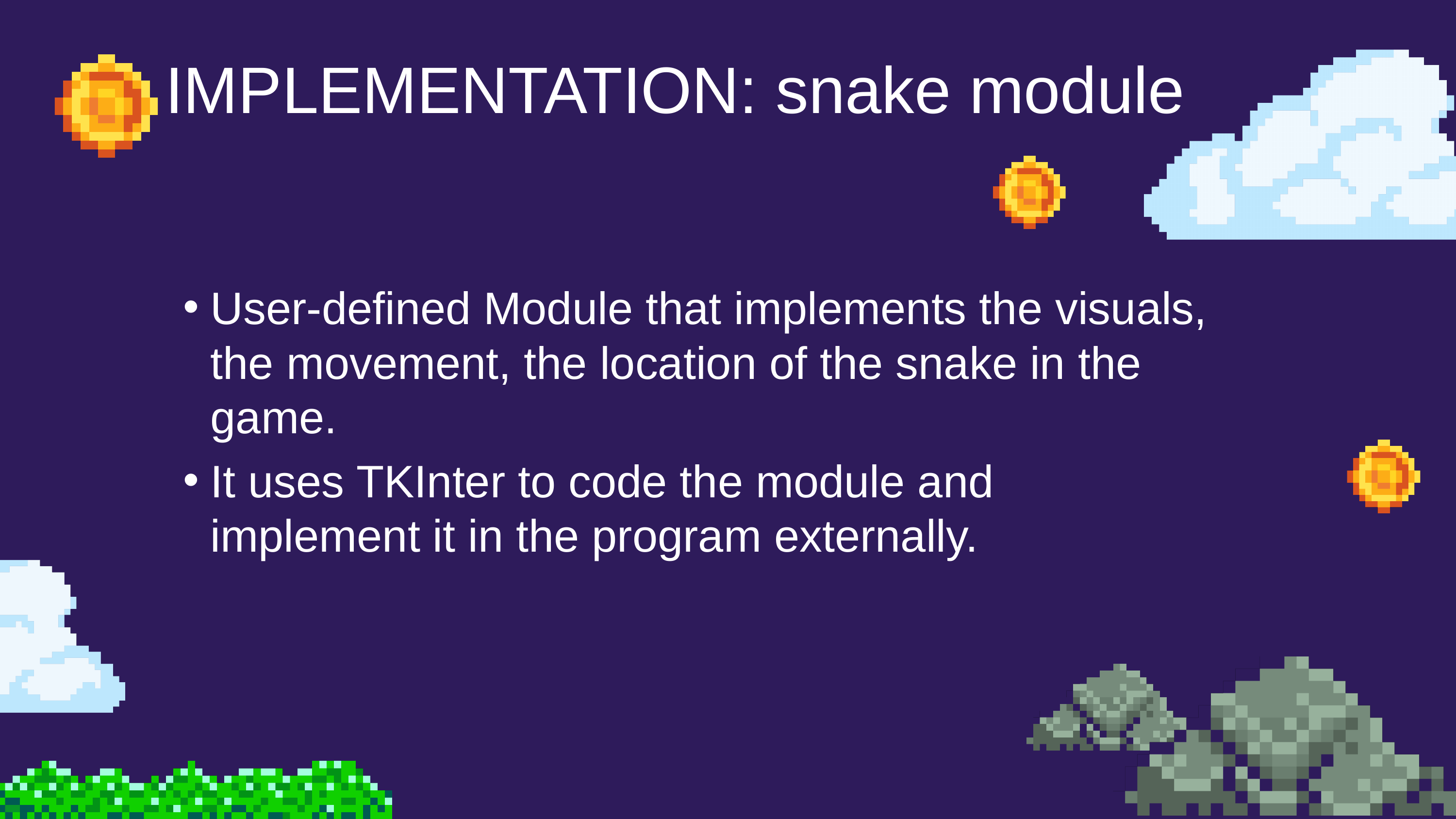

IMPLEMENTATION: snake module

User-defined Module that implements the visuals, the movement, the location of the snake in the game.
It uses TKInter to code the module and implement it in the program externally.